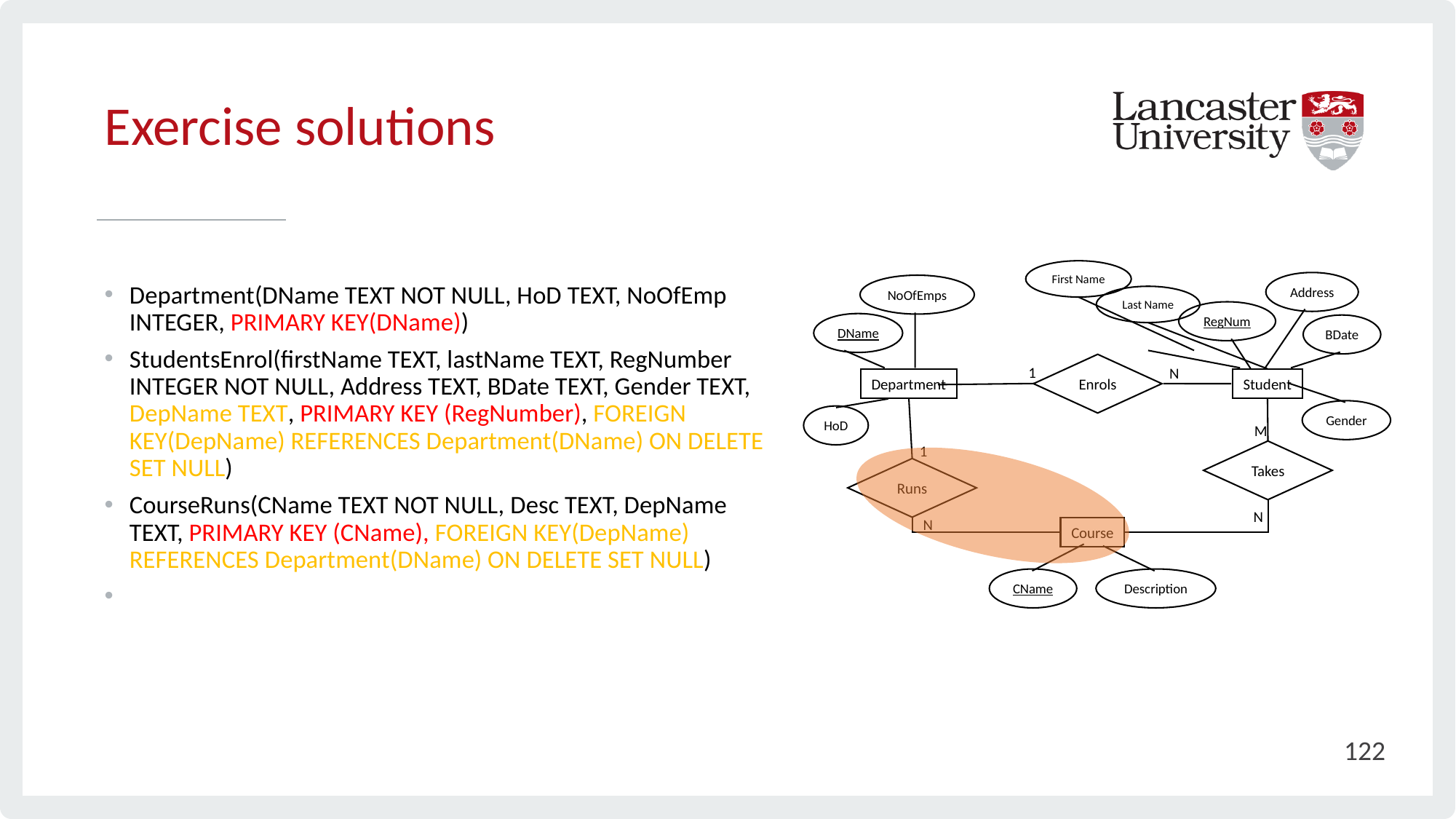

# Exercise solutions
First Name
Address
NoOfEmps
Last Name
RegNum

DName
BDate

Enrols
Department
Student

1
N

Gender
HoD
M
1
Takes
Runs
N
N
Course

CName
Description
Department(DName TEXT NOT NULL, HoD TEXT, NoOfEmp INTEGER, PRIMARY KEY(DName))
StudentsEnrol(firstName TEXT, lastName TEXT, RegNumber INTEGER NOT NULL, Address TEXT, BDate TEXT, Gender TEXT, DepName TEXT, PRIMARY KEY (RegNumber), FOREIGN KEY(DepName) REFERENCES Department(DName) ON DELETE SET NULL)
CourseRuns(CName TEXT NOT NULL, Desc TEXT, DepName TEXT, PRIMARY KEY (CName), FOREIGN KEY(DepName) REFERENCES Department(DName) ON DELETE SET NULL)
StTakesCourse(CName TEXT NOT NULL, RegNumber INTEGER NOT NULL, PRIMARY KEY(CNAME,RegNumber), FOREIGN KEY (CName) REFERENCES CourseRuns(CName ), ON DELETE SET NULL, FOREIGN KEY (RegNumber) REFERENCES StudentsEnrol(RegNumber), ON DELETE SET NULL)

122